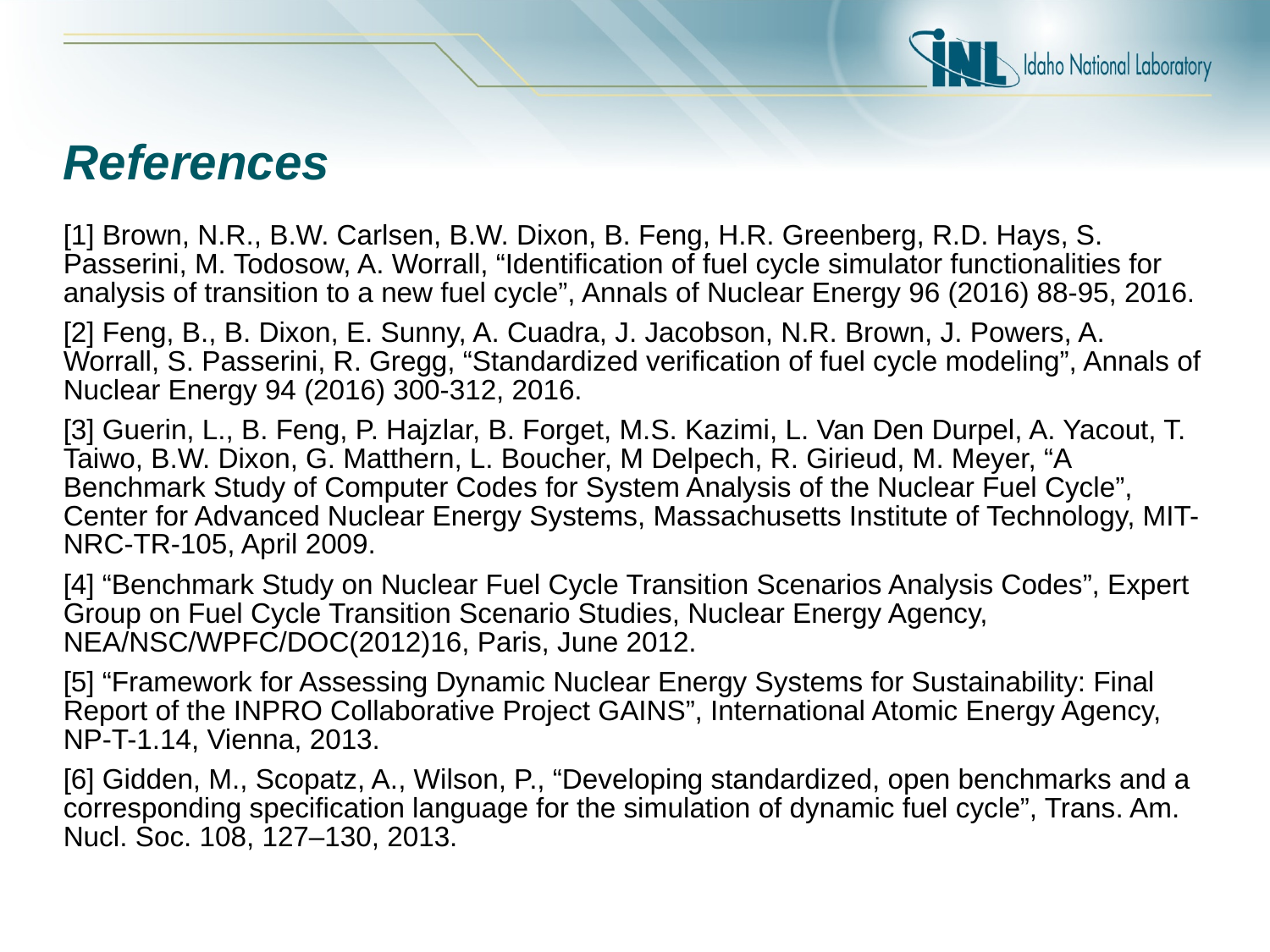

# References
[1] Brown, N.R., B.W. Carlsen, B.W. Dixon, B. Feng, H.R. Greenberg, R.D. Hays, S. Passerini, M. Todosow, A. Worrall, “Identification of fuel cycle simulator functionalities for analysis of transition to a new fuel cycle”, Annals of Nuclear Energy 96 (2016) 88-95, 2016.
[2] Feng, B., B. Dixon, E. Sunny, A. Cuadra, J. Jacobson, N.R. Brown, J. Powers, A. Worrall, S. Passerini, R. Gregg, “Standardized verification of fuel cycle modeling”, Annals of Nuclear Energy 94 (2016) 300-312, 2016.
[3] Guerin, L., B. Feng, P. Hajzlar, B. Forget, M.S. Kazimi, L. Van Den Durpel, A. Yacout, T. Taiwo, B.W. Dixon, G. Matthern, L. Boucher, M Delpech, R. Girieud, M. Meyer, “A Benchmark Study of Computer Codes for System Analysis of the Nuclear Fuel Cycle”, Center for Advanced Nuclear Energy Systems, Massachusetts Institute of Technology, MIT-NRC-TR-105, April 2009.
[4] “Benchmark Study on Nuclear Fuel Cycle Transition Scenarios Analysis Codes”, Expert Group on Fuel Cycle Transition Scenario Studies, Nuclear Energy Agency, NEA/NSC/WPFC/DOC(2012)16, Paris, June 2012.
[5] “Framework for Assessing Dynamic Nuclear Energy Systems for Sustainability: Final Report of the INPRO Collaborative Project GAINS”, International Atomic Energy Agency, NP-T-1.14, Vienna, 2013.
[6] Gidden, M., Scopatz, A., Wilson, P., “Developing standardized, open benchmarks and a corresponding specification language for the simulation of dynamic fuel cycle”, Trans. Am. Nucl. Soc. 108, 127–130, 2013.